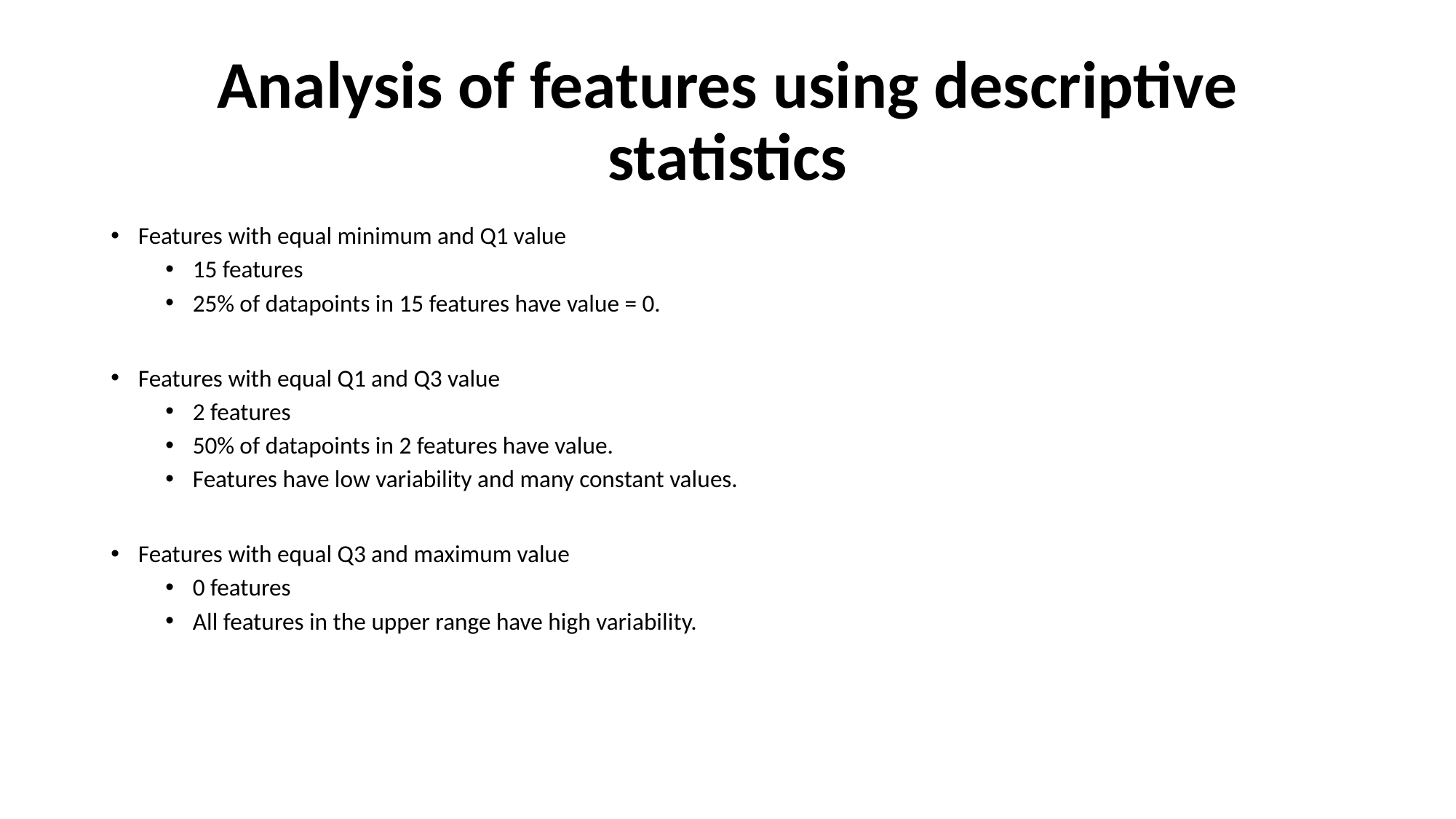

# Analysis of features using descriptive statistics
Features with equal minimum and Q1 value
15 features
25% of datapoints in 15 features have value = 0.

Features with equal Q1 and Q3 value
2 features
50% of datapoints in 2 features have value.
Features have low variability and many constant values.

Features with equal Q3 and maximum value
0 features
All features in the upper range have high variability.